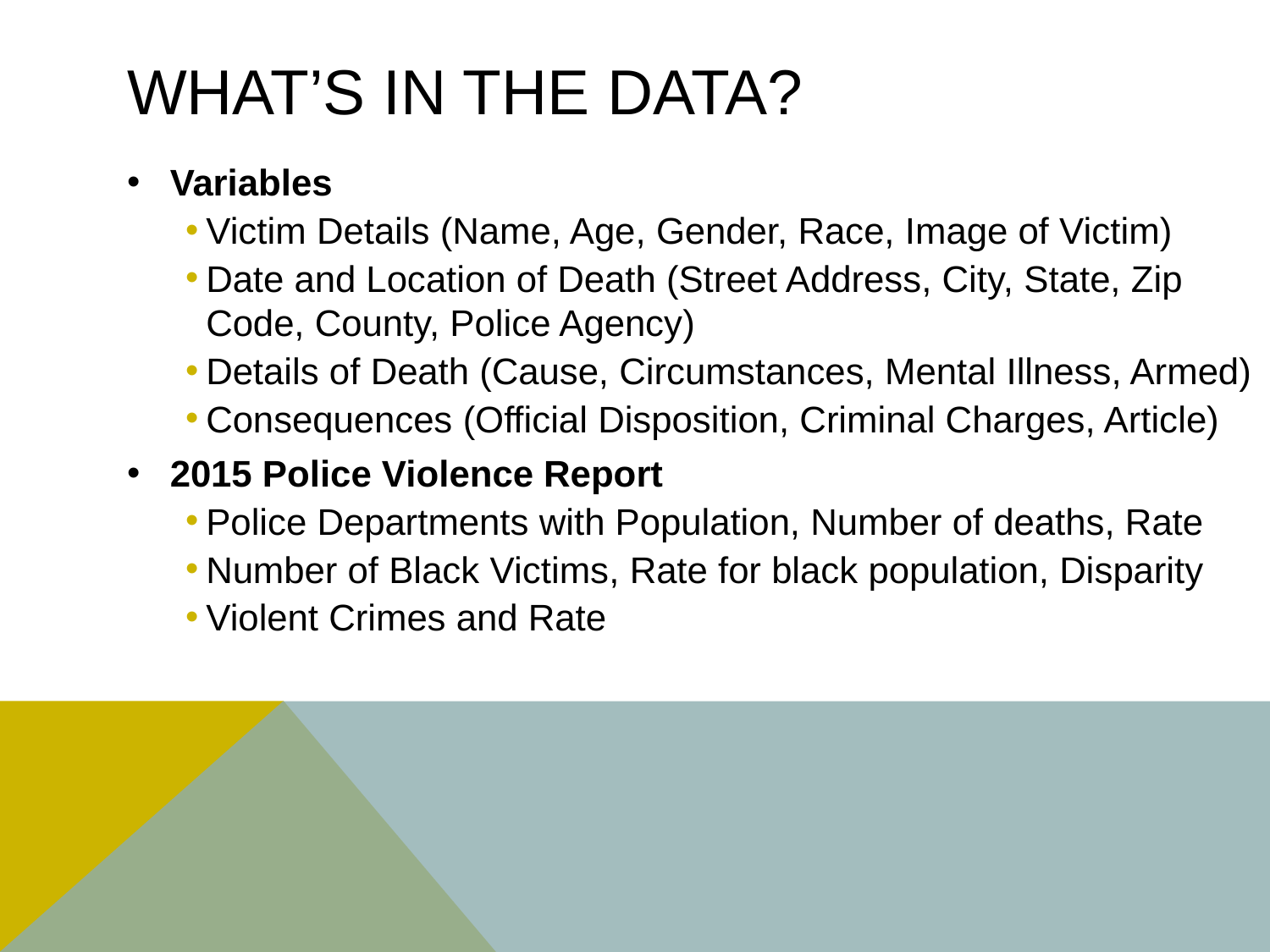

# What’s in the Data?
Variables
Victim Details (Name, Age, Gender, Race, Image of Victim)
Date and Location of Death (Street Address, City, State, Zip Code, County, Police Agency)
Details of Death (Cause, Circumstances, Mental Illness, Armed)
Consequences (Official Disposition, Criminal Charges, Article)
2015 Police Violence Report
Police Departments with Population, Number of deaths, Rate
Number of Black Victims, Rate for black population, Disparity
Violent Crimes and Rate